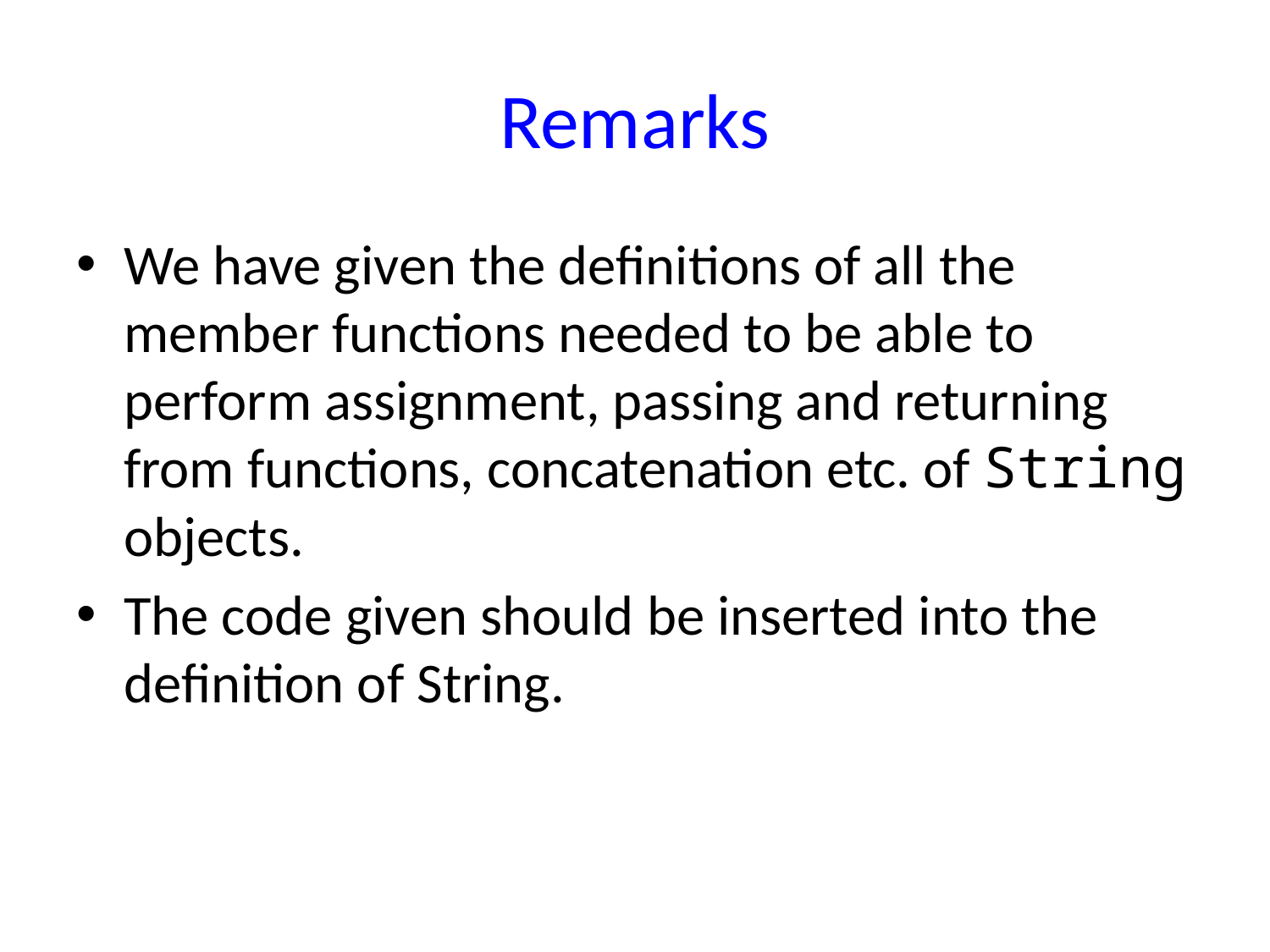

# Remarks
We have given the definitions of all the member functions needed to be able to perform assignment, passing and returning from functions, concatenation etc. of String objects.
The code given should be inserted into the definition of String.